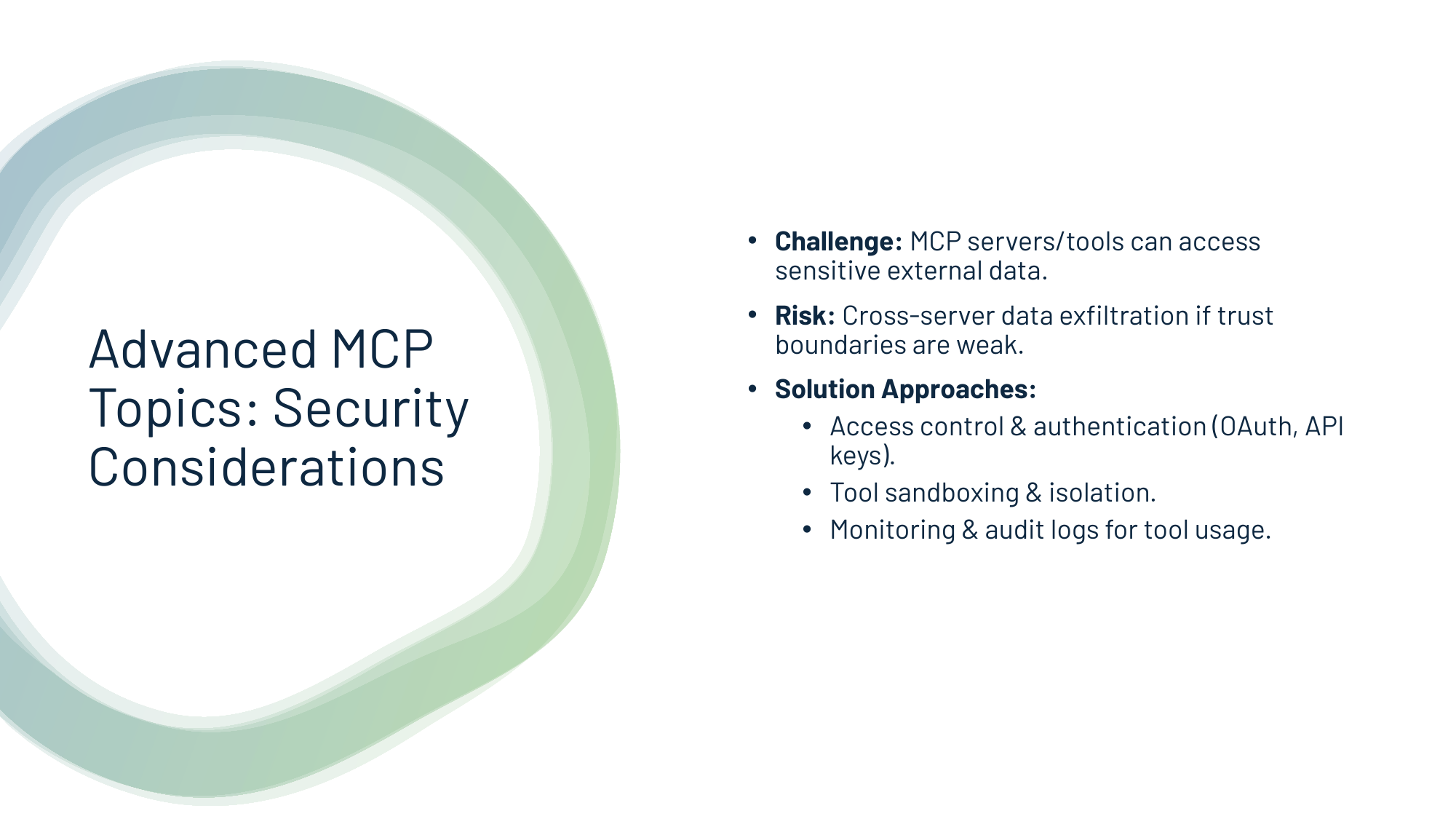

Challenge: MCP servers/tools can access sensitive external data.
Risk: Cross-server data exfiltration if trust boundaries are weak.
Solution Approaches:
Access control & authentication (OAuth, API keys).
Tool sandboxing & isolation.
Monitoring & audit logs for tool usage.

# Advanced MCP Topics: Security Considerations